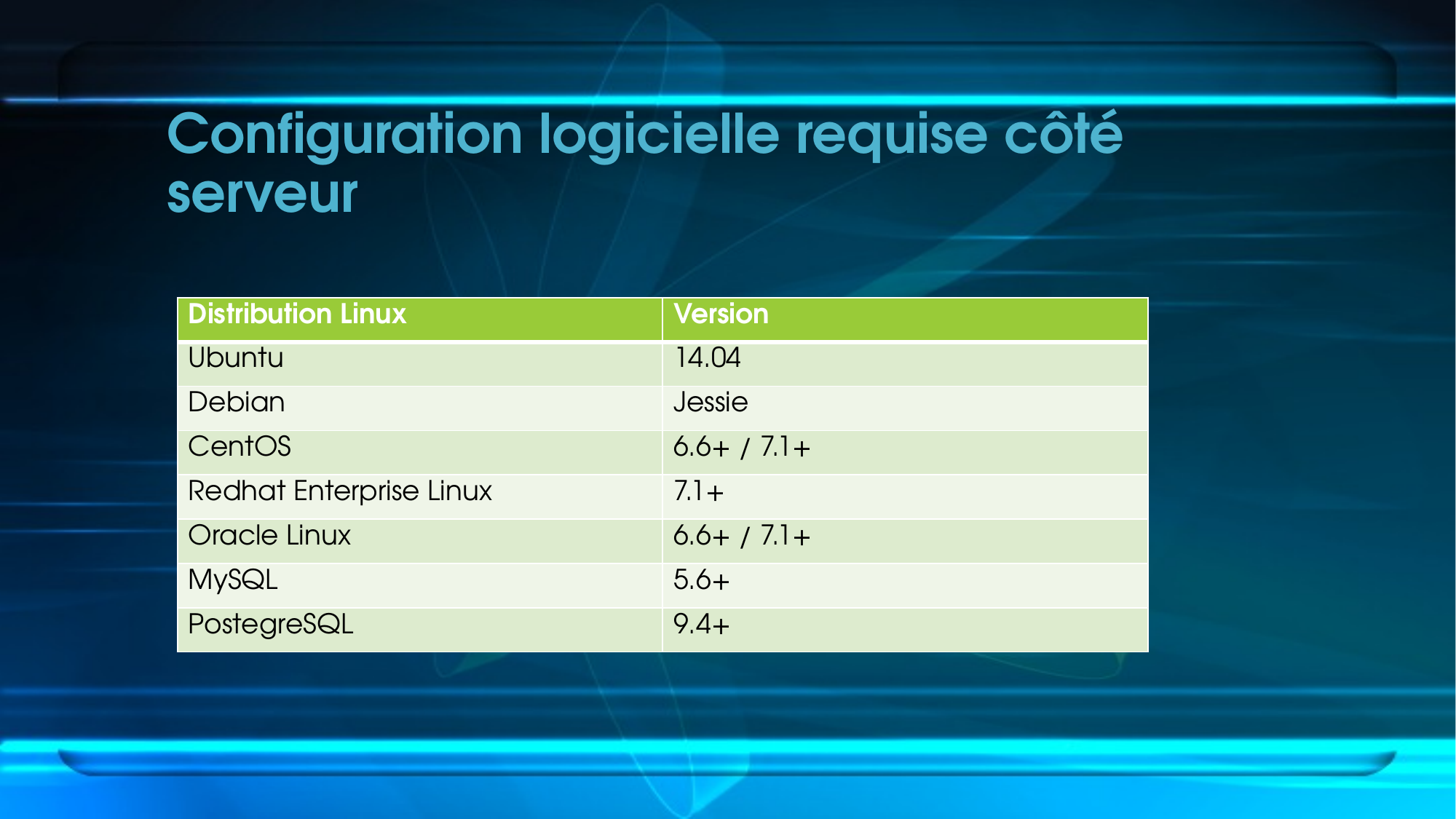

# Configuration logicielle requise côté serveur
| Distribution Linux | Version |
| --- | --- |
| Ubuntu | 14.04 |
| Debian | Jessie |
| CentOS | 6.6+ / 7.1+ |
| Redhat Enterprise Linux | 7.1+ |
| Oracle Linux | 6.6+ / 7.1+ |
| MySQL | 5.6+ |
| PostegreSQL | 9.4+ |